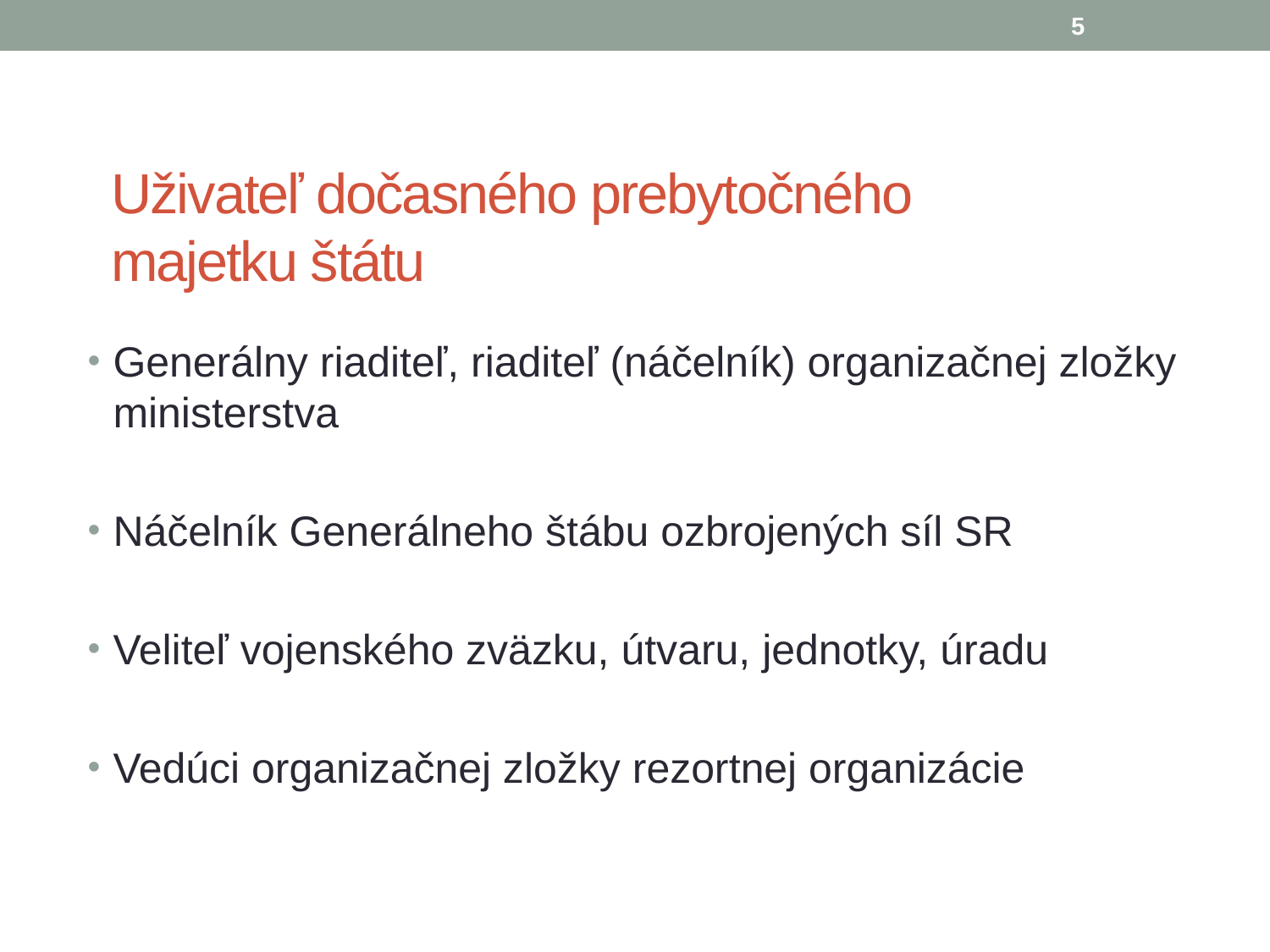

5
# Uživateľ dočasného prebytočného majetku štátu
Generálny riaditeľ, riaditeľ (náčelník) organizačnej zložky ministerstva

Náčelník Generálneho štábu ozbrojených síl SR

Veliteľ vojenského zväzku, útvaru, jednotky, úradu

Vedúci organizačnej zložky rezortnej organizácie